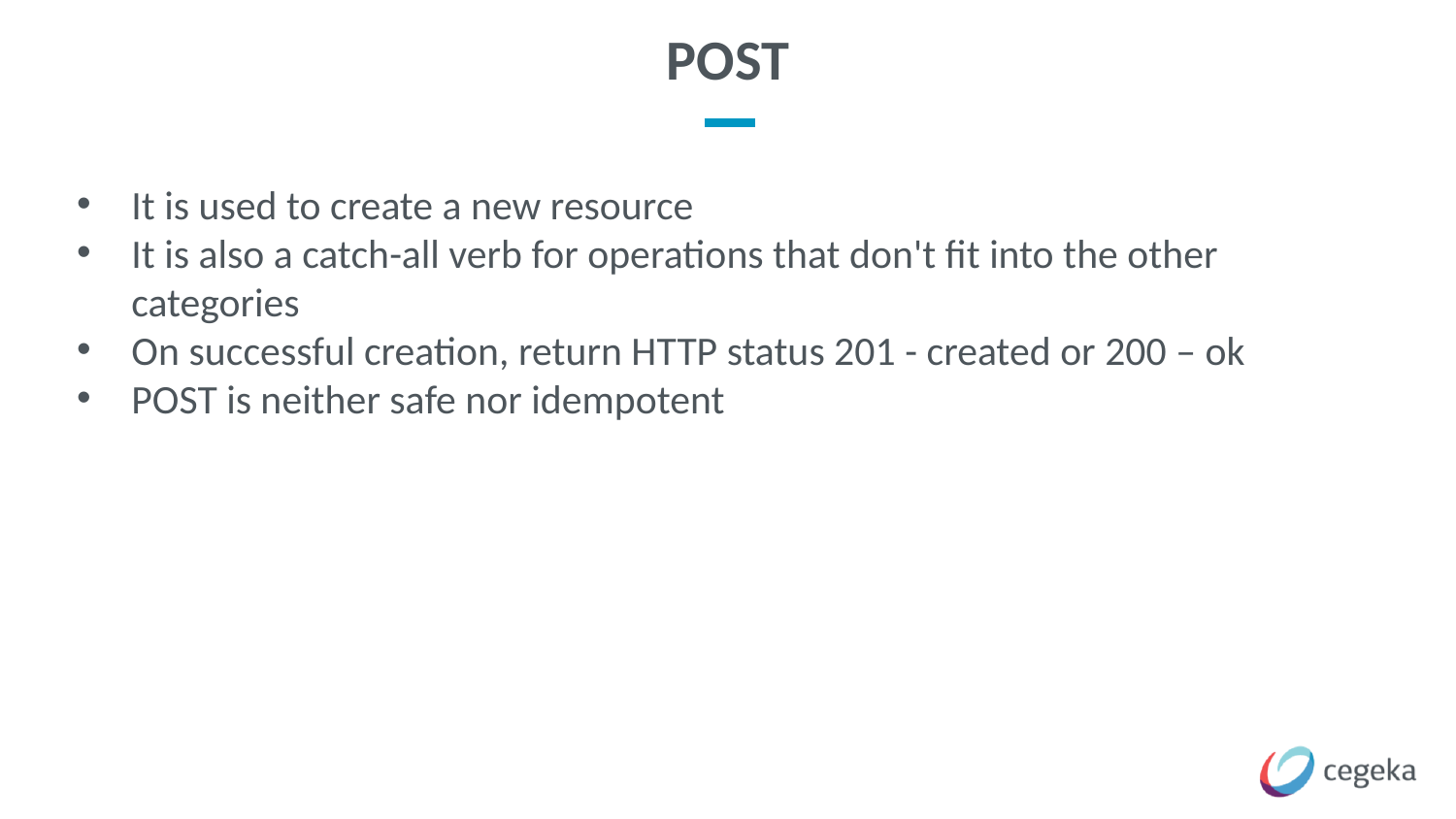

# POST
It is used to create a new resource
It is also a catch-all verb for operations that don't fit into the other categories
On successful creation, return HTTP status 201 - created or 200 – ok
POST is neither safe nor idempotent